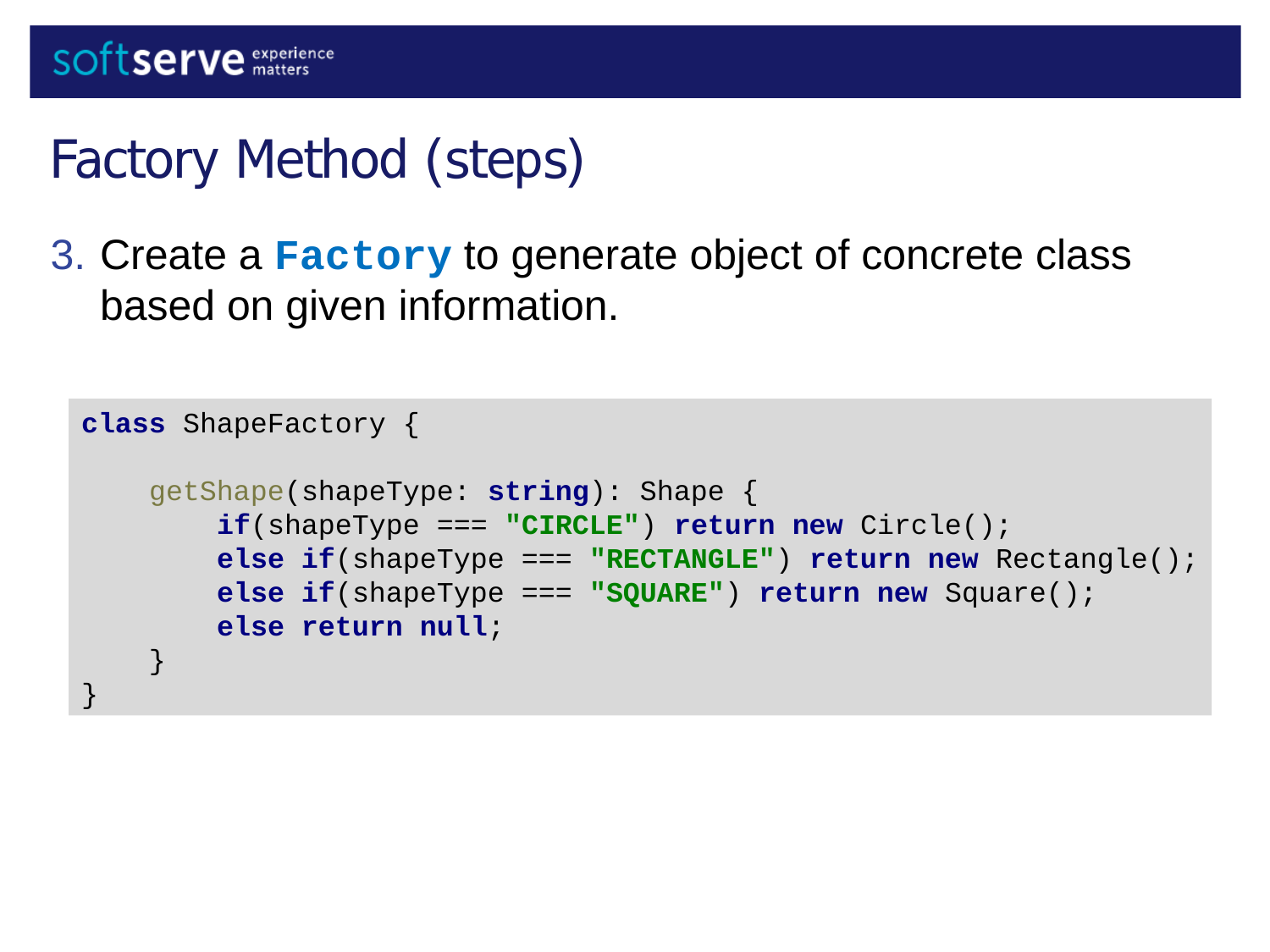

Factory Method (steps)
Create a Factory to generate object of concrete class based on given information.
class ShapeFactory {
    getShape(shapeType: string): Shape {
        if(shapeType === "CIRCLE") return new Circle();
        else if(shapeType === "RECTANGLE") return new Rectangle();
        else if(shapeType === "SQUARE") return new Square();
        else return null;
    }
}